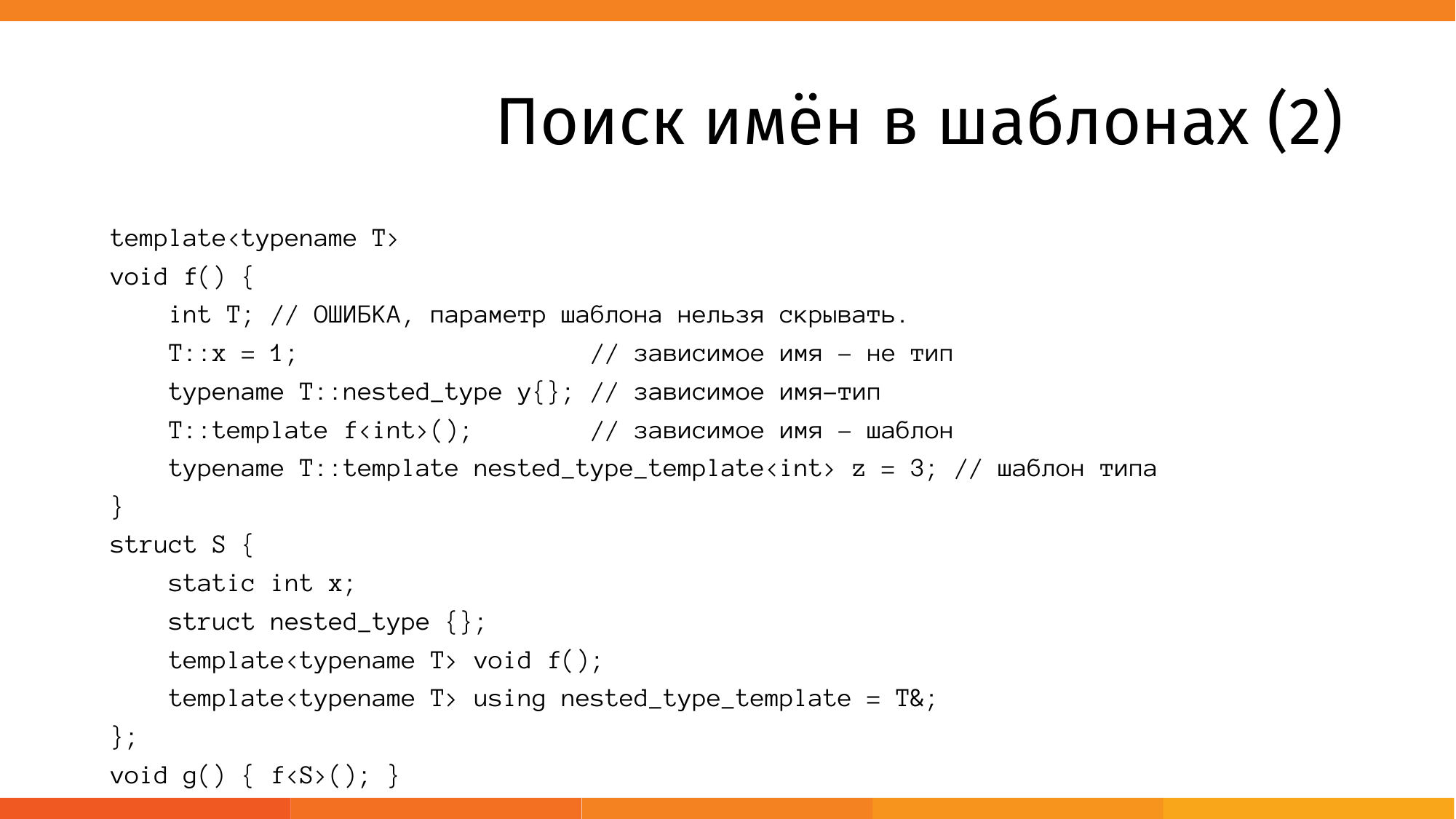

# Поиск имён в шаблонах (2)
template<typename T>
void f() {
    int T; // ОШИБКА, параметр шаблона нельзя скрывать.
    T::x = 1;                    // зависимое имя – не тип
    typename T::nested_type y{}; // зависимое имя-тип
    T::template f<int>();        // зависимое имя – шаблон
    typename T::template nested_type_template<int> z = 3; // шаблон типа
}
struct S {
    static int x;
    struct nested_type {};
    template<typename T> void f();
    template<typename T> using nested_type_template = T&;
};
void g() { f<S>(); }